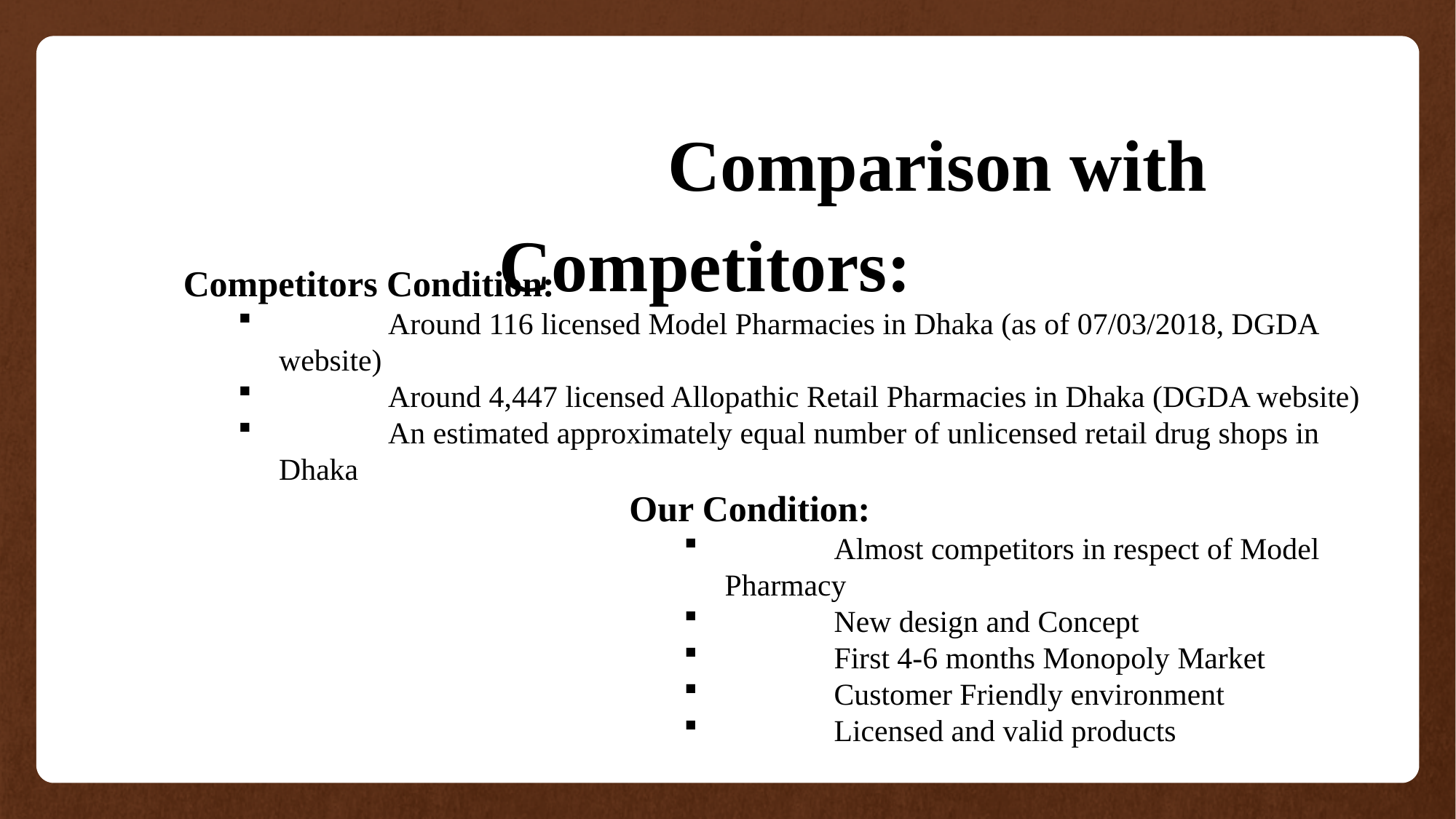

Comparison with Competitors:
Competitors Condition:
	Around 116 licensed Model Pharmacies in Dhaka (as of 07/03/2018, DGDA website)
	Around 4,447 licensed Allopathic Retail Pharmacies in Dhaka (DGDA website)
	An estimated approximately equal number of unlicensed retail drug shops in Dhaka
Our Condition:
	Almost competitors in respect of Model Pharmacy
	New design and Concept
	First 4-6 months Monopoly Market
	Customer Friendly environment
	Licensed and valid products